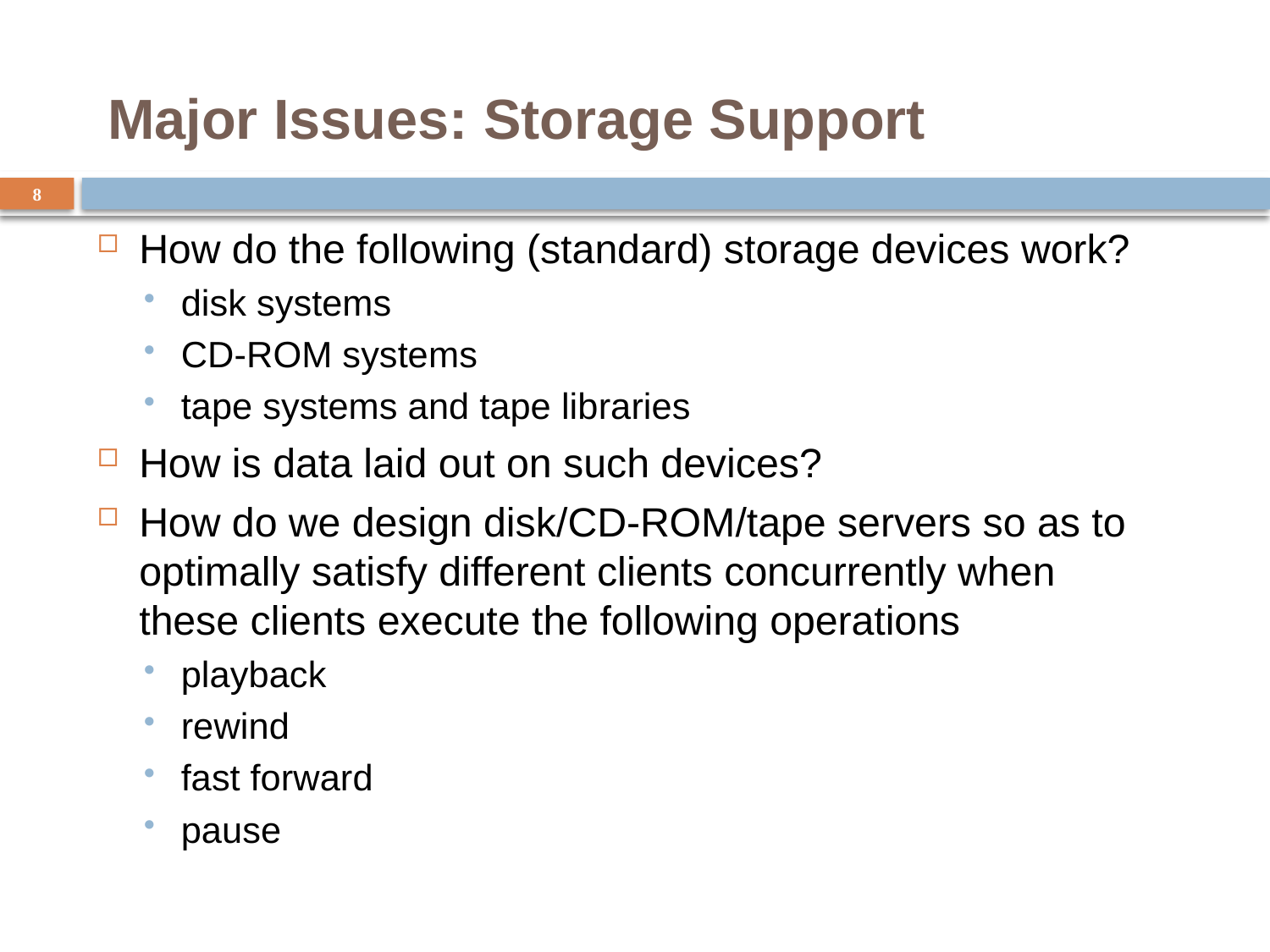

# Major Issues: Storage Support
8
How do the following (standard) storage devices work?
disk systems
CD-ROM systems
tape systems and tape libraries
How is data laid out on such devices?
How do we design disk/CD-ROM/tape servers so as to optimally satisfy different clients concurrently when these clients execute the following operations
playback
rewind
fast forward
pause
MM Database